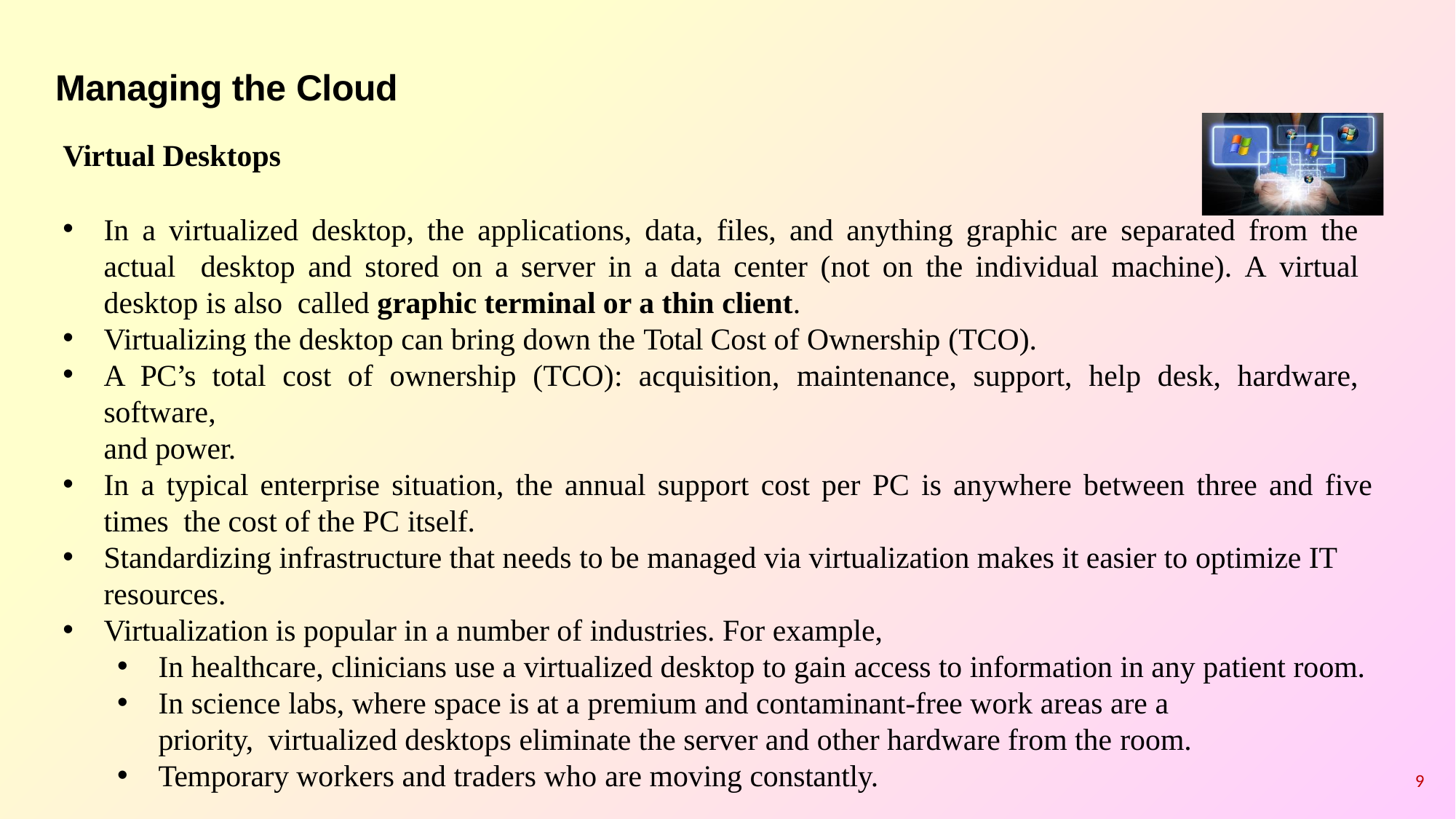

# Managing the Cloud

Virtual Desktops

In a virtualized desktop, the applications, data, files, and anything graphic are separated from the actual  desktop and stored on a server in a data center (not on the individual machine). A virtual desktop is also  called graphic terminal or a thin client.
Virtualizing the desktop can bring down the Total Cost of Ownership (TCO).
A PC’s total cost of ownership (TCO): acquisition, maintenance, support, help desk, hardware, software,
and power.
In a typical enterprise situation, the annual support cost per PC is anywhere between three and five times  the cost of the PC itself.
Standardizing infrastructure that needs to be managed via virtualization makes it easier to optimize IT
resources.
Virtualization is popular in a number of industries. For example,
In healthcare, clinicians use a virtualized desktop to gain access to information in any patient room.
In science labs, where space is at a premium and contaminant-free work areas are a priority,  virtualized desktops eliminate the server and other hardware from the room.
Temporary workers and traders who are moving constantly.
9